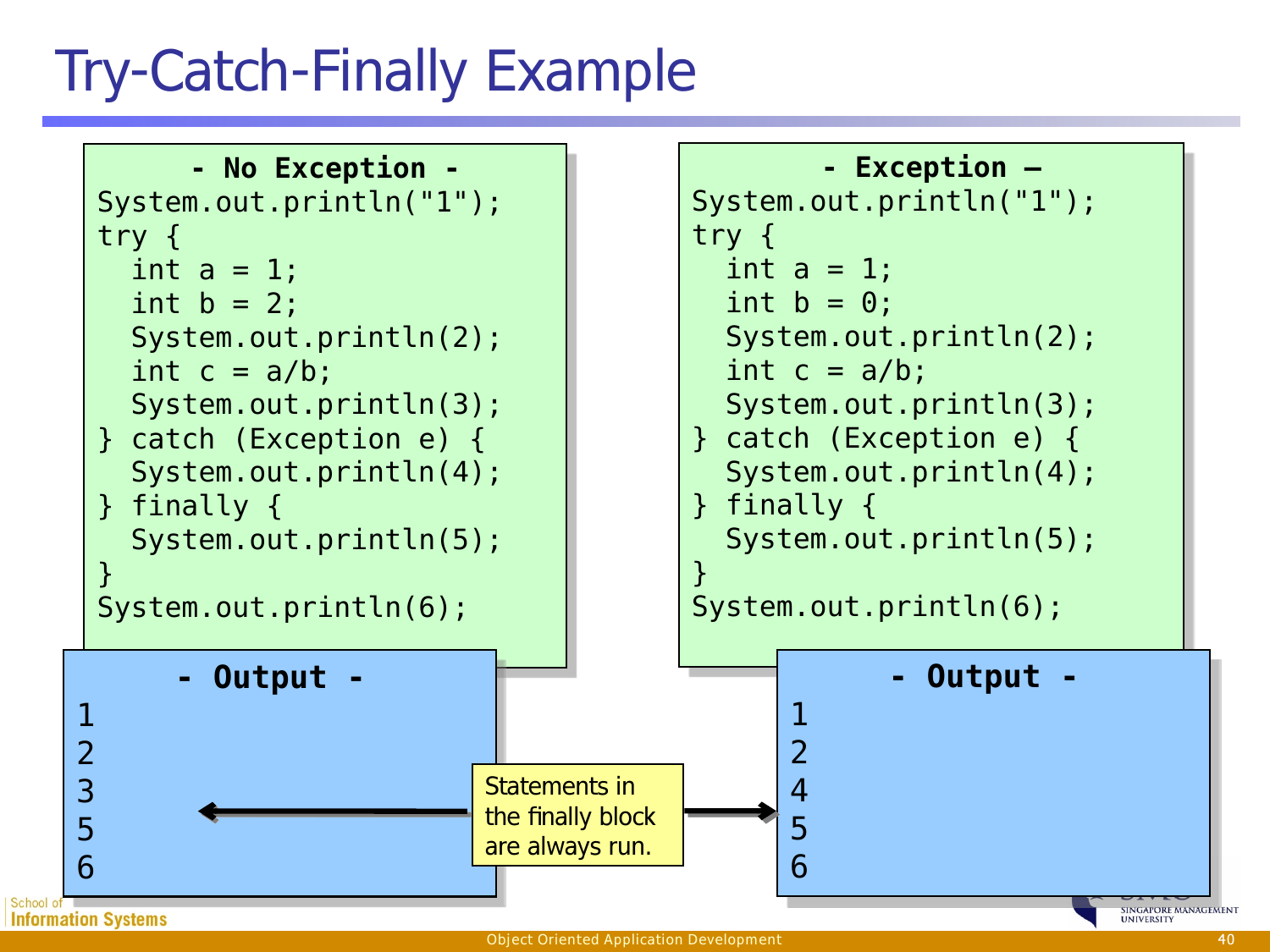

# Try-Catch-Finally Example
- Exception –
System.out.println("1");
try {
  int a = 1;
  int b = 0;
  System.out.println(2);
  int c = a/b;
  System.out.println(3);
} catch (Exception e) {
  System.out.println(4);
} finally {
  System.out.println(5);
}
System.out.println(6);
- No Exception -
System.out.println("1");
try {
  int a = 1;
  int b = 2;
  System.out.println(2);
  int c = a/b;
  System.out.println(3);
} catch (Exception e) {
  System.out.println(4);
} finally {
  System.out.println(5);
}
System.out.println(6);
- Output -
1
2
4
5
6
- Output -
1
2
3
5
6
Statements in the finally block are always run.

                        40
Object Oriented Application Development